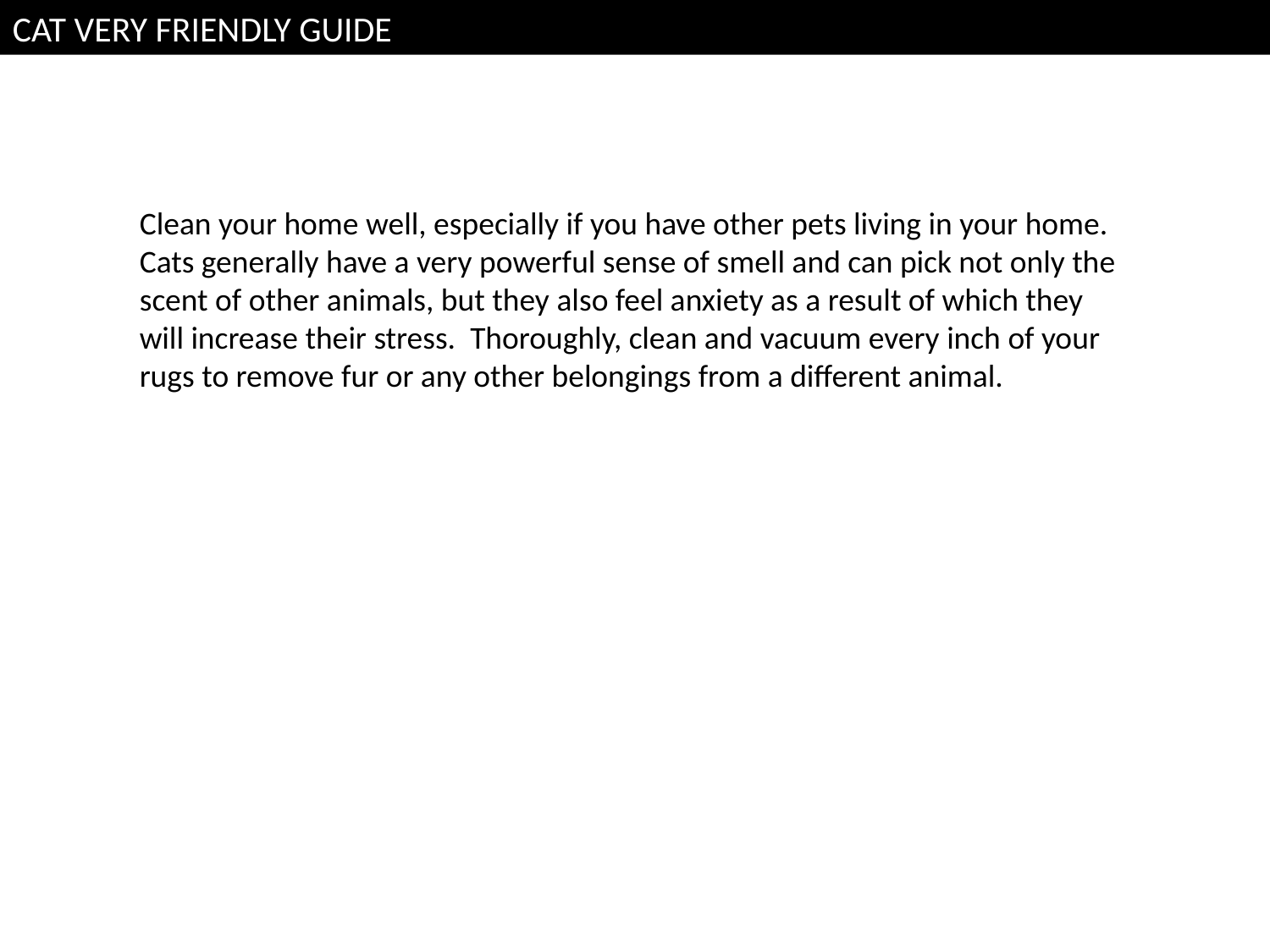

CAT VERY FRIENDLY GUIDE

Clean your home well, especially if you have other pets living in your home.  Cats generally have a very powerful sense of smell and can pick not only the scent of other animals, but they also feel anxiety as a result of which they will increase their stress.  Thoroughly, clean and vacuum every inch of your rugs to remove fur or any other belongings from a different animal.